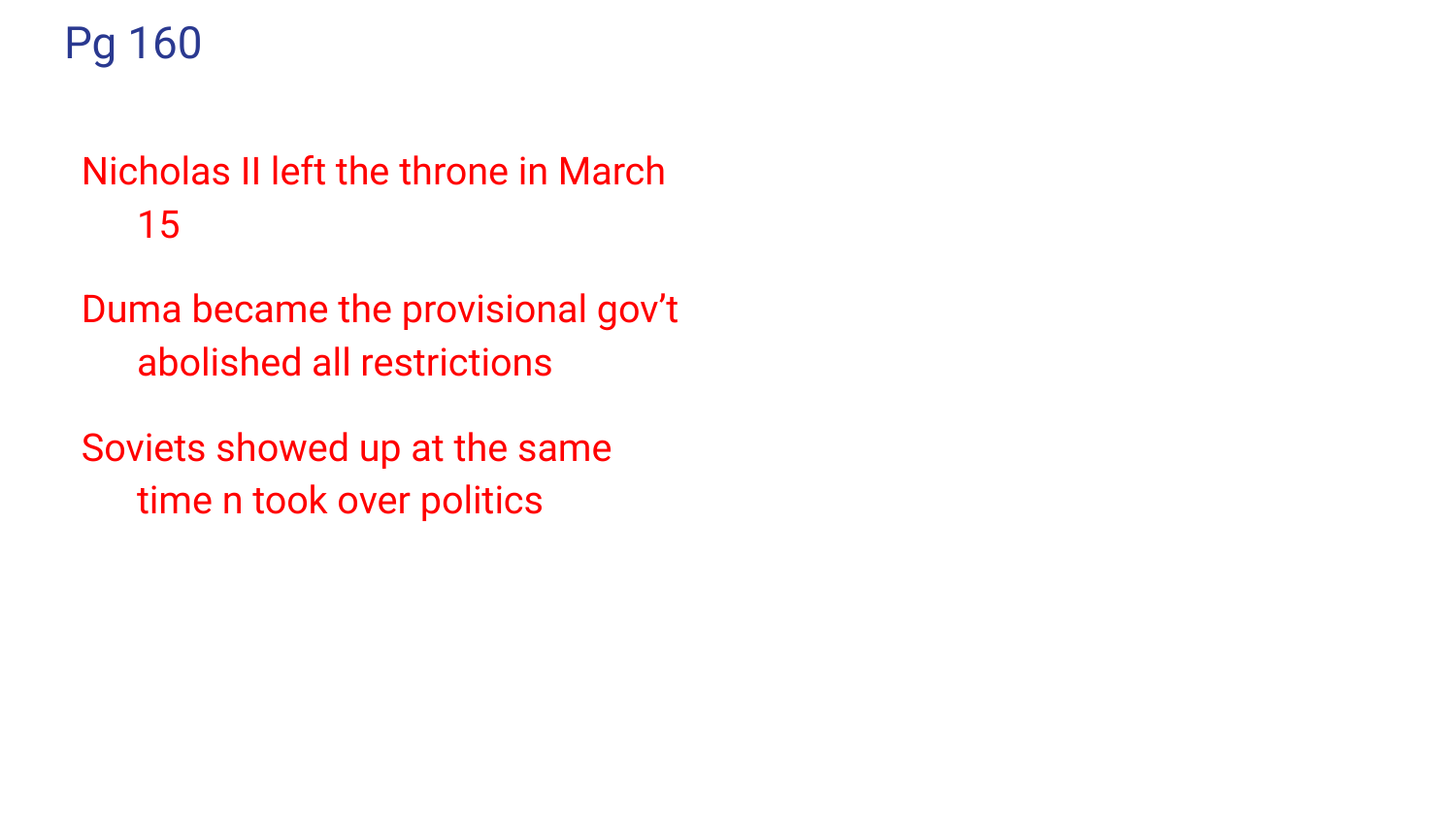

# Pg 160
Nicholas II left the throne in March 15
Duma became the provisional gov’t abolished all restrictions
Soviets showed up at the same time n took over politics